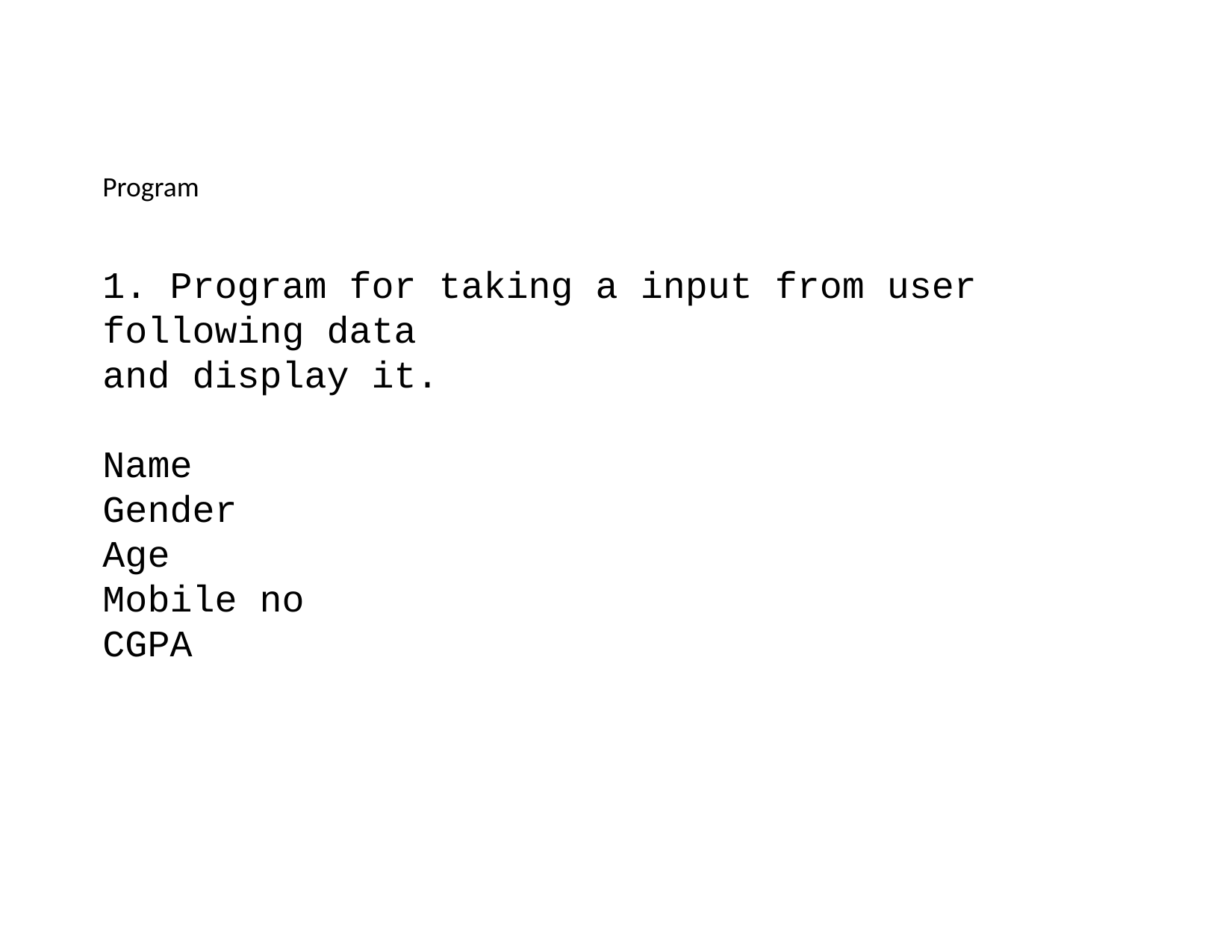

Program
# 1. Program for taking a input from user following data and display it. Name Gender Age Mobile no CGPA